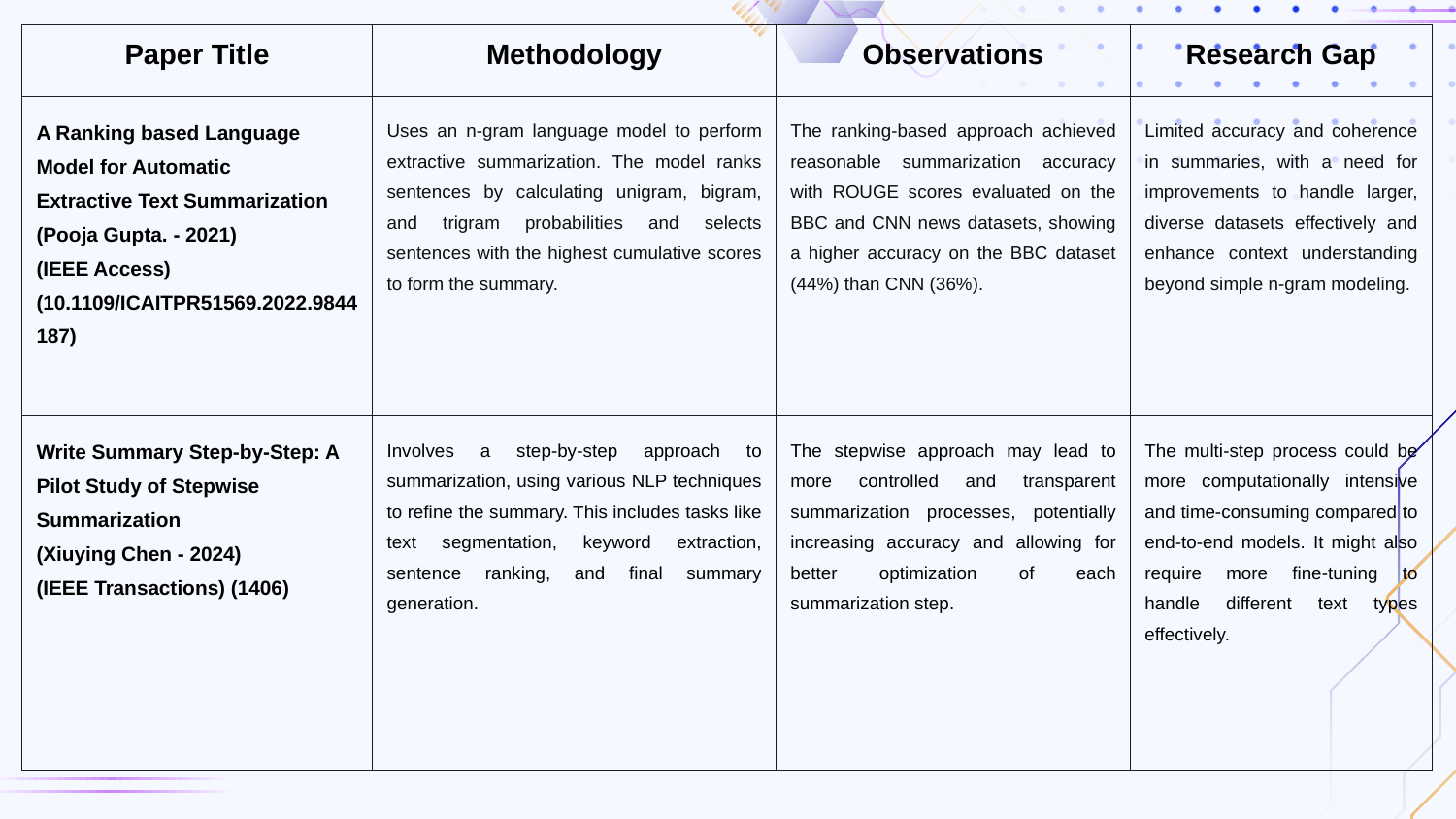

| Paper Title | Methodology | Observations | Research Gap |
| --- | --- | --- | --- |
| A Ranking based Language Model for Automatic Extractive Text Summarization (Pooja Gupta. - 2021) (IEEE Access) (10.1109/ICAITPR51569.2022.9844187) | Uses an n-gram language model to perform extractive summarization. The model ranks sentences by calculating unigram, bigram, and trigram probabilities and selects sentences with the highest cumulative scores to form the summary. | The ranking-based approach achieved reasonable summarization accuracy with ROUGE scores evaluated on the BBC and CNN news datasets, showing a higher accuracy on the BBC dataset (44%) than CNN (36%). | Limited accuracy and coherence in summaries, with a need for improvements to handle larger, diverse datasets effectively and enhance context understanding beyond simple n-gram modeling. |
| Write Summary Step-by-Step: A Pilot Study of Stepwise Summarization (Xiuying Chen - 2024) (IEEE Transactions) (1406) | Involves a step-by-step approach to summarization, using various NLP techniques to refine the summary. This includes tasks like text segmentation, keyword extraction, sentence ranking, and final summary generation. | The stepwise approach may lead to more controlled and transparent summarization processes, potentially increasing accuracy and allowing for better optimization of each summarization step. | The multi-step process could be more computationally intensive and time-consuming compared to end-to-end models. It might also require more fine-tuning to handle different text types effectively. |